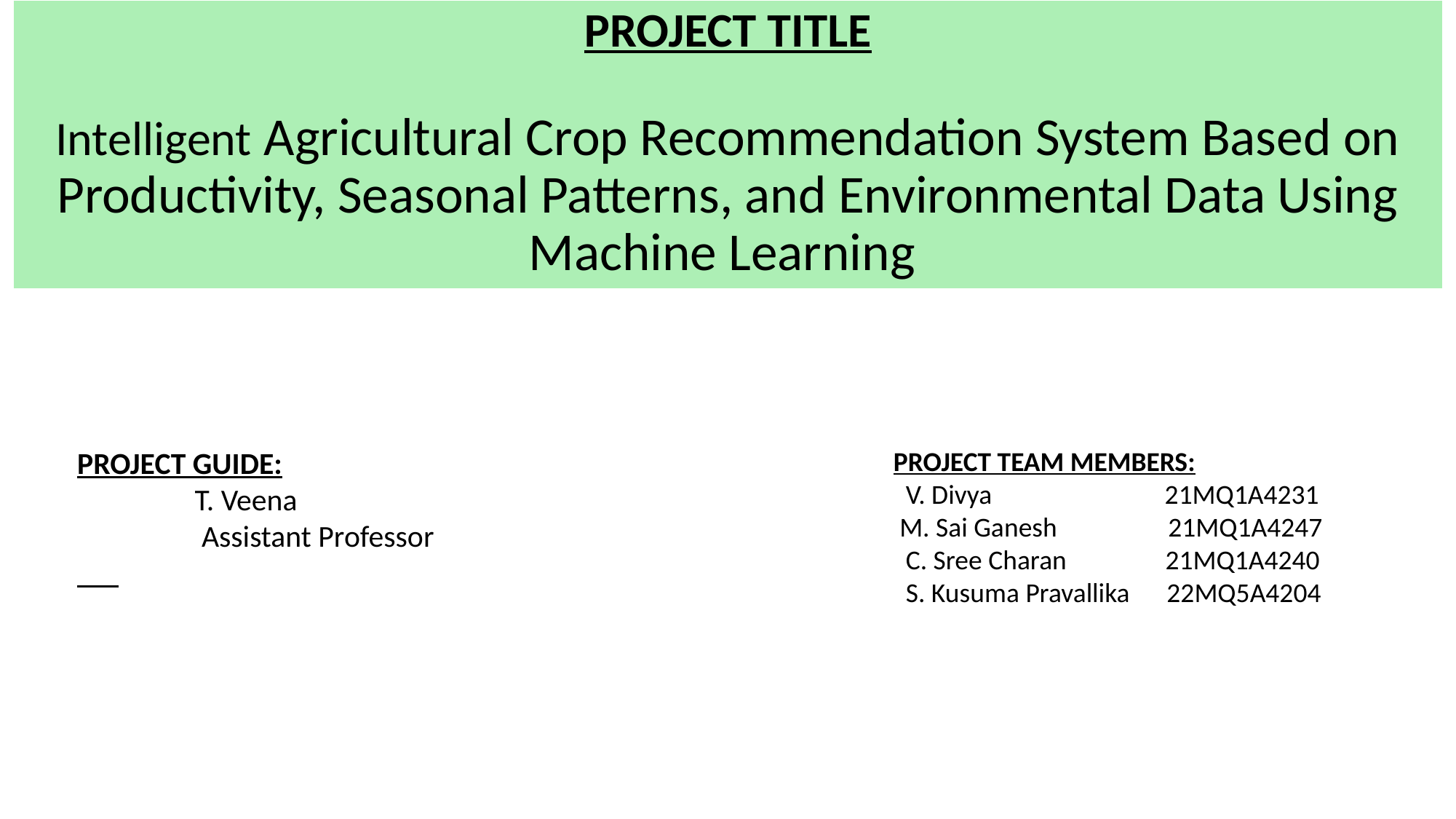

# PROJECT TITLE Intelligent Agricultural Crop Recommendation System Based on Productivity, Seasonal Patterns, and Environmental Data Using Machine Learning
PROJECT GUIDE:
                 T. Veena
                  Assistant Professor

PROJECT TEAM MEMBERS:
  V. Divya                            21MQ1A4231
 M. Sai Ganesh                  21MQ1A4247
  C. Sree Charan                21MQ1A4240
  S. Kusuma Pravallika      22MQ5A4204